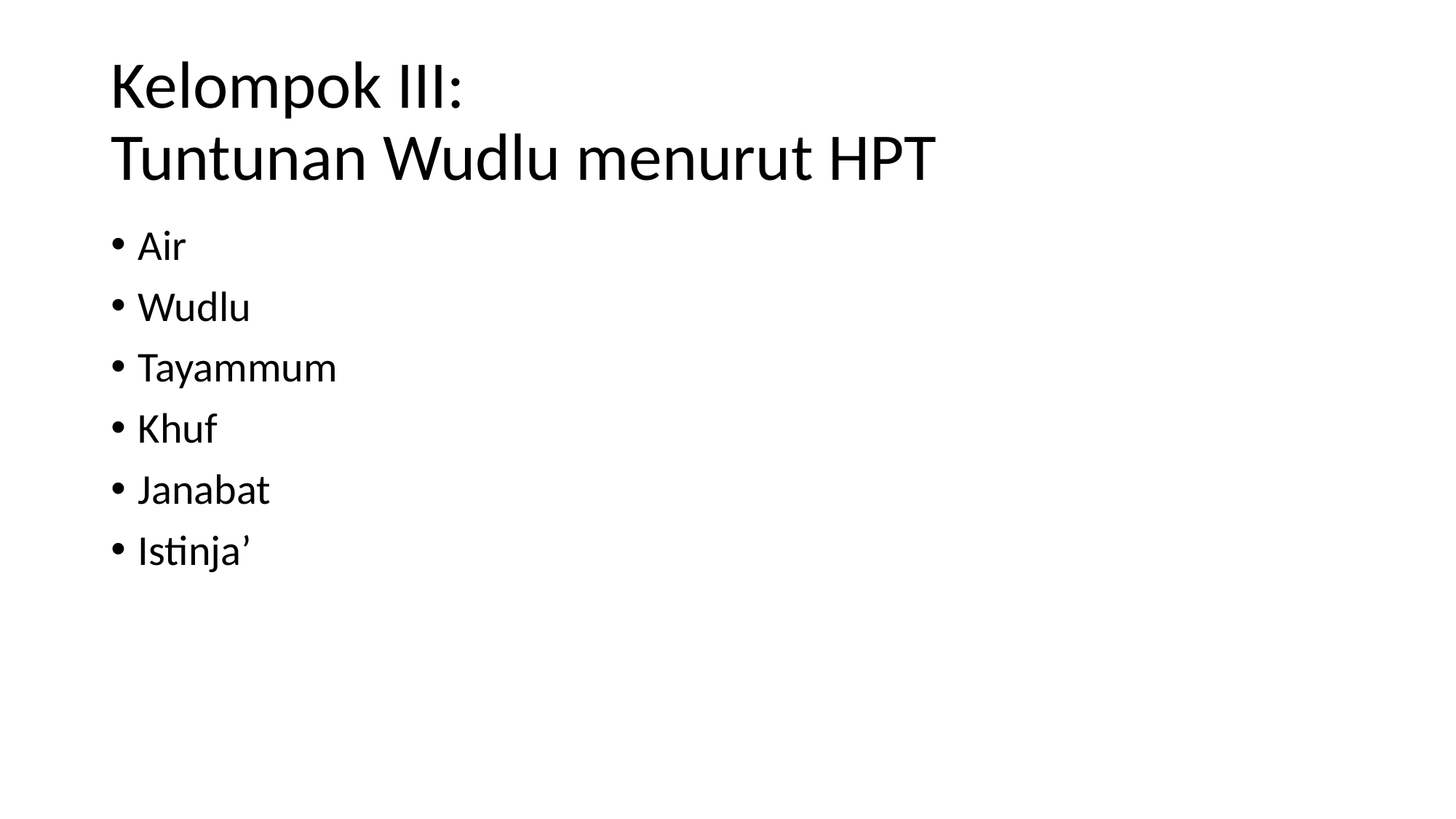

# Kelompok III: Tuntunan Wudlu menurut HPT

Air
Wudlu
Tayammum
Khuf
Janabat
Istinja’